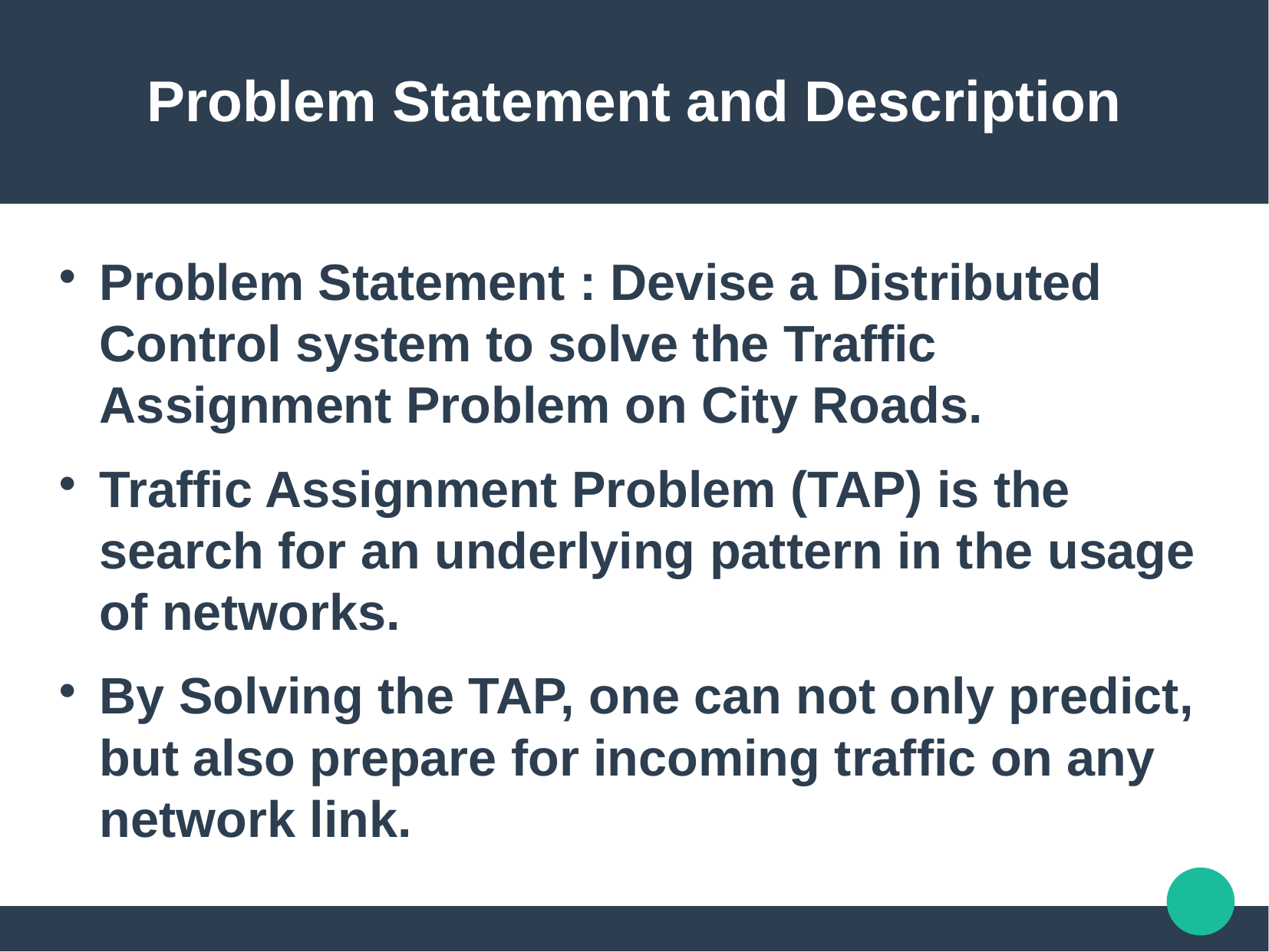

Problem Statement and Description
Problem Statement : Devise a Distributed Control system to solve the Traffic Assignment Problem on City Roads.
Traffic Assignment Problem (TAP) is the search for an underlying pattern in the usage of networks.
By Solving the TAP, one can not only predict, but also prepare for incoming traffic on any network link.